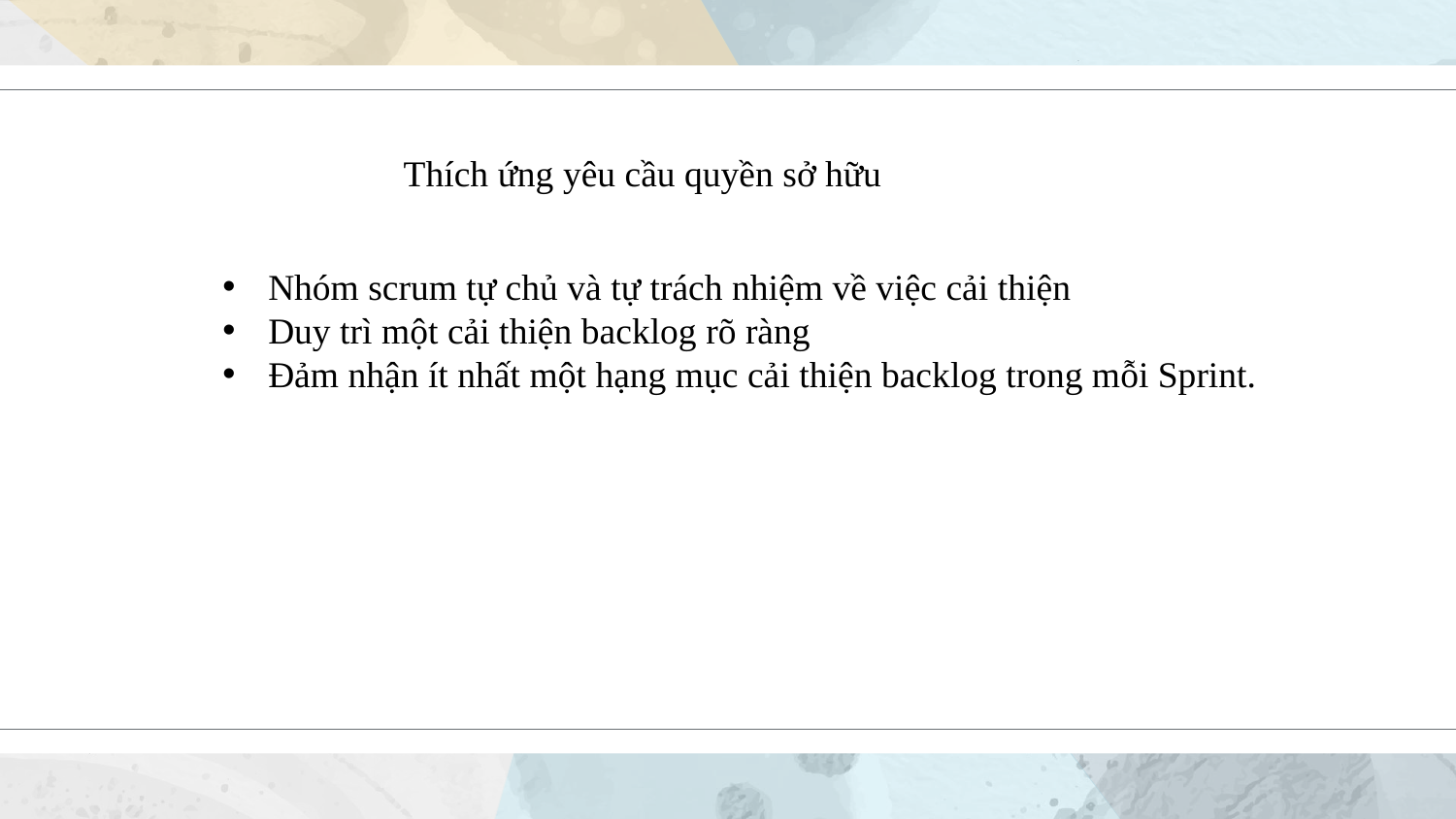

# Thích ứng yêu cầu quyền sở hữu
Nhóm scrum tự chủ và tự trách nhiệm về việc cải thiện
Duy trì một cải thiện backlog rõ ràng
Đảm nhận ít nhất một hạng mục cải thiện backlog trong mỗi Sprint.